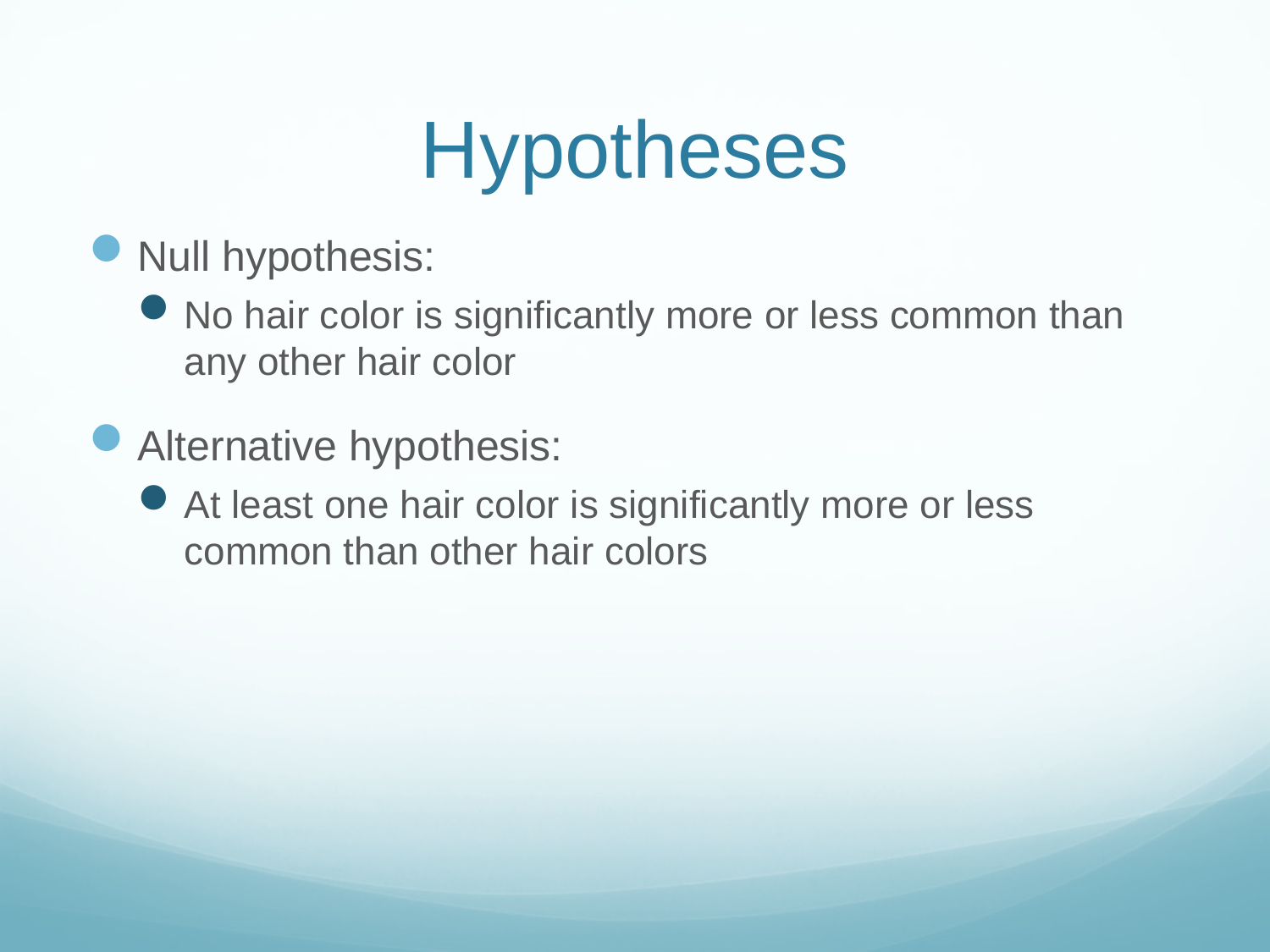

# Hypotheses
Null hypothesis:
No hair color is significantly more or less common than any other hair color
Alternative hypothesis:
At least one hair color is significantly more or less common than other hair colors